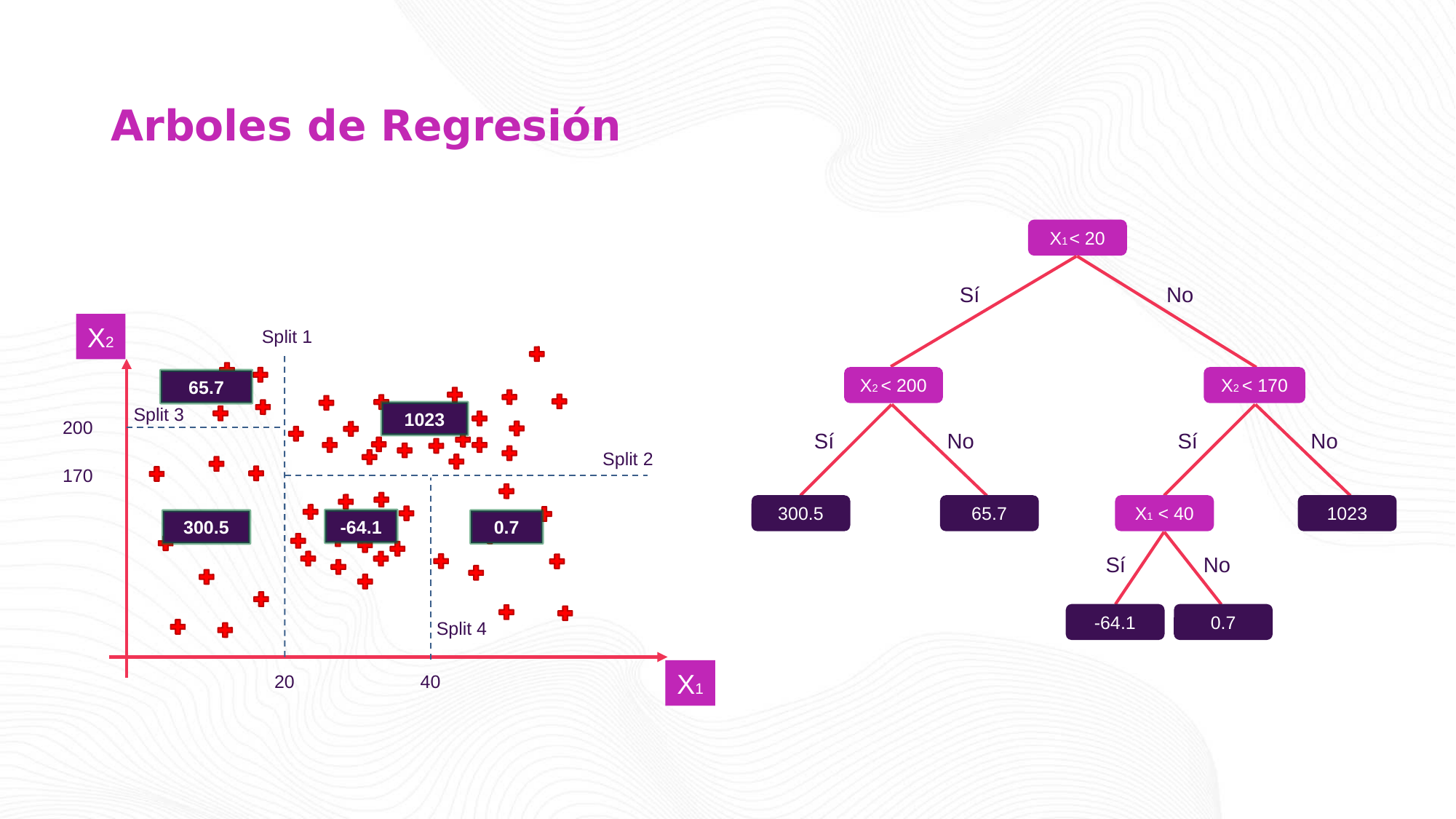

# Arboles de Regresión

X1 < 20

Sí
No

X2
Split 1

X2 < 200

X2 < 170

65.7

Split 3

1023

200

Sí
No
Sí
No

Split 2

170

300.5

65.7

X1 < 40

1023

-64.1
0.7
300.5

Sí
No

-64.1

0.7

Split 4

X1
20
40